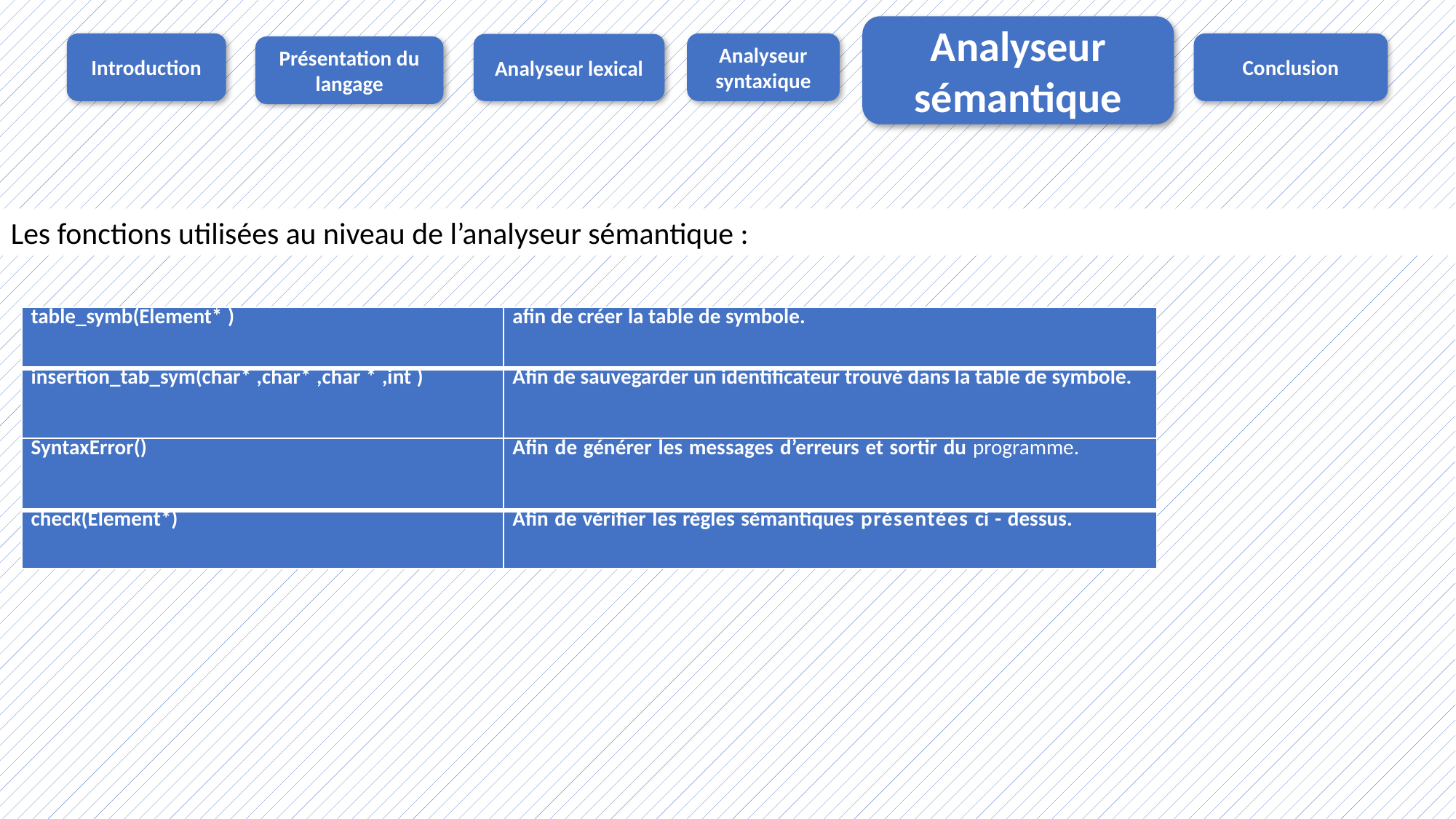

Analyseur sémantique
Introduction
Conclusion
Analyseur syntaxique
Analyseur lexical
Présentation du langage
Les fonctions utilisées au niveau de l’analyseur sémantique :
| table\_symb(Element\* ) | afin de créer la table de symbole. |
| --- | --- |
| insertion\_tab\_sym(char\* ,char\* ,char \* ,int ) | Afin de sauvegarder un identificateur trouvé dans la table de symbole. |
| SyntaxError() | Afin de générer les messages d’erreurs et sortir du programme. |
| check(Element\*) | Afin de vérifier les règles sémantiques présentées ci - dessus. |
30